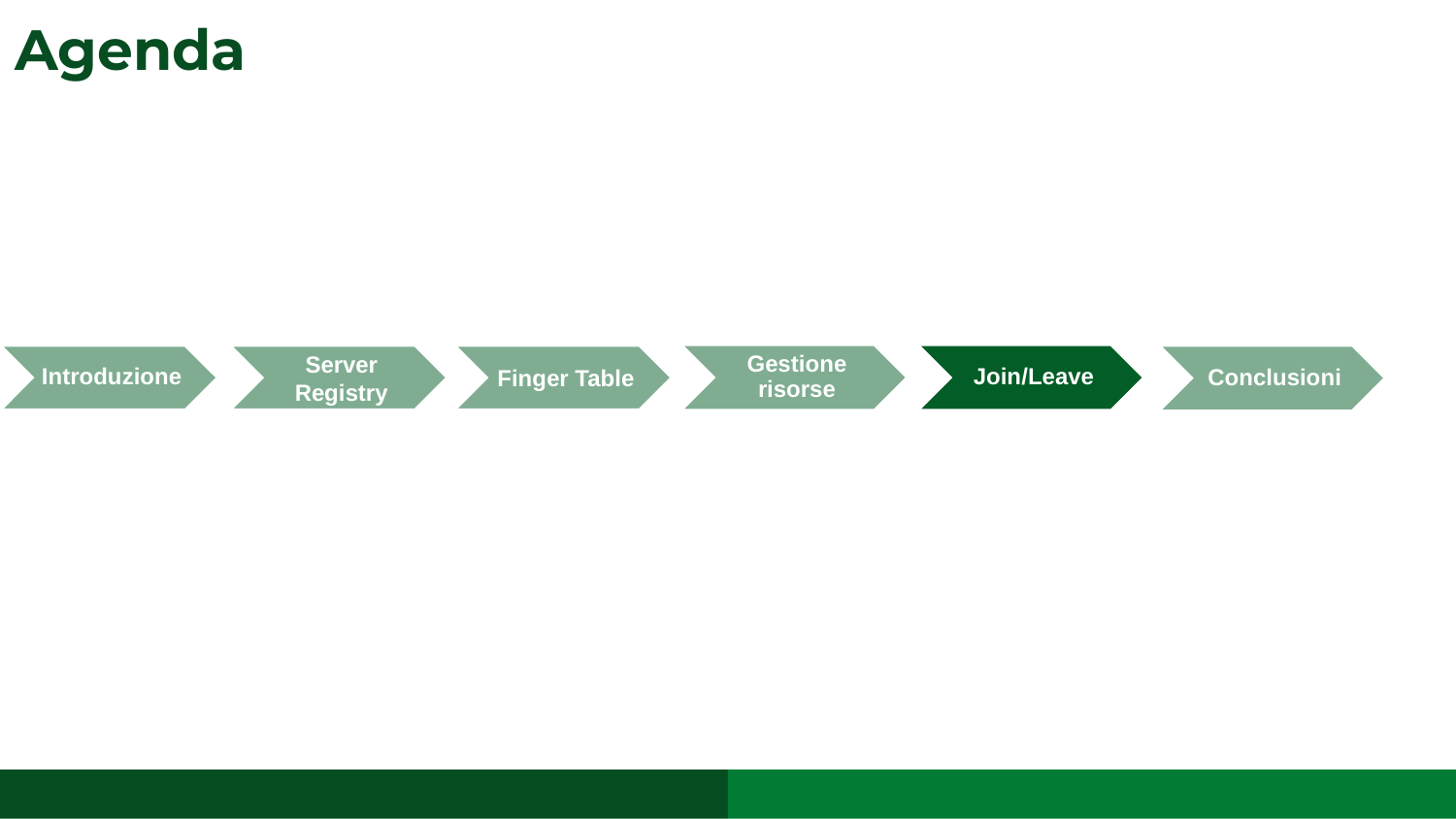

# Agenda

Gestione risorse

Join/Leave

Introduzione
Server Registry

Finger Table

Conclusioni